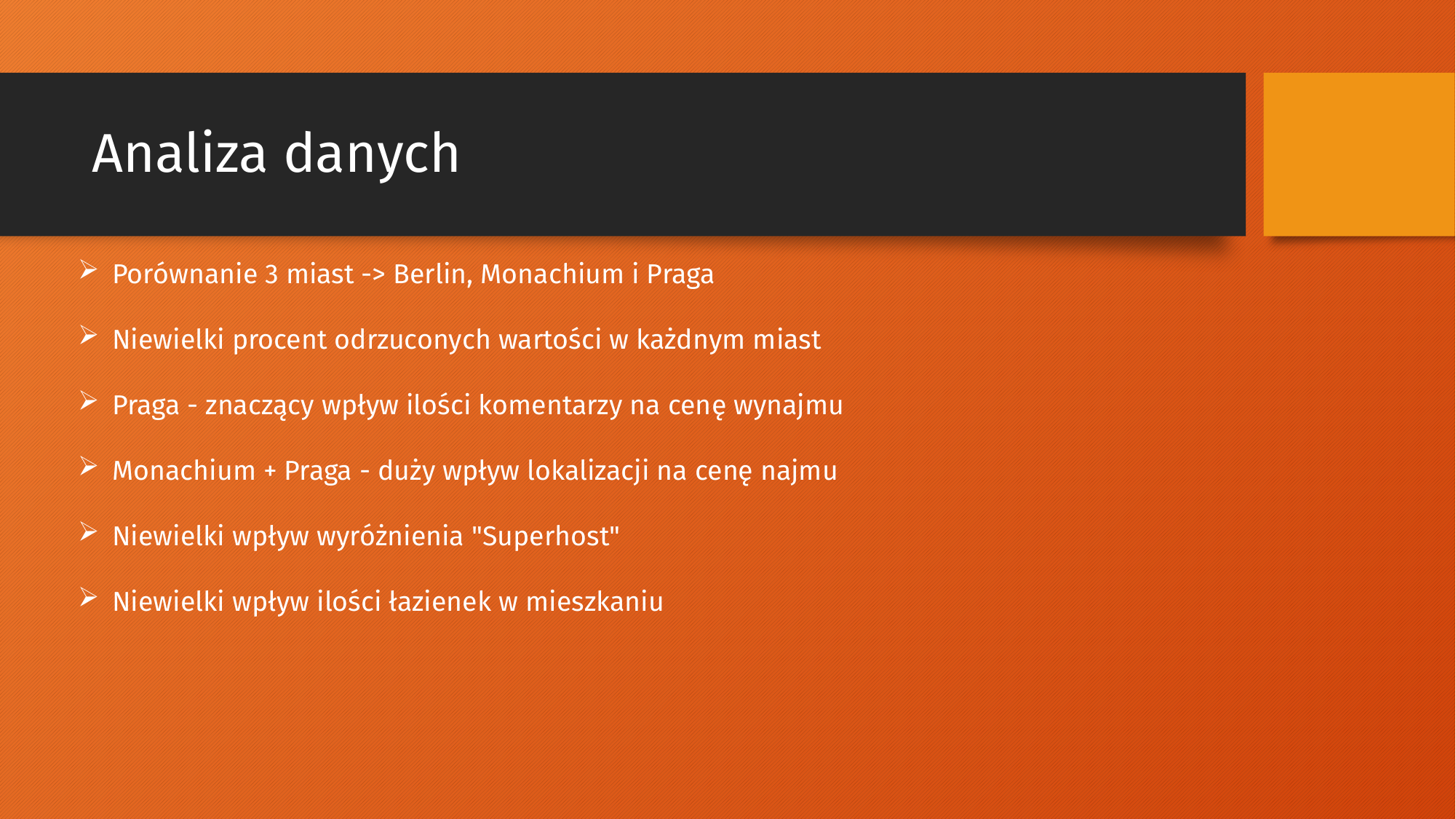

# Analiza danych
Porównanie 3 miast -> Berlin, Monachium i Praga

Niewielki procent odrzuconych wartości w każdnym miast

Praga - znaczący wpływ ilości komentarzy na cenę wynajmu

Monachium + Praga - duży wpływ lokalizacji na cenę najmu

Niewielki wpływ wyróżnienia "Superhost"

Niewielki wpływ ilości łazienek w mieszkaniu